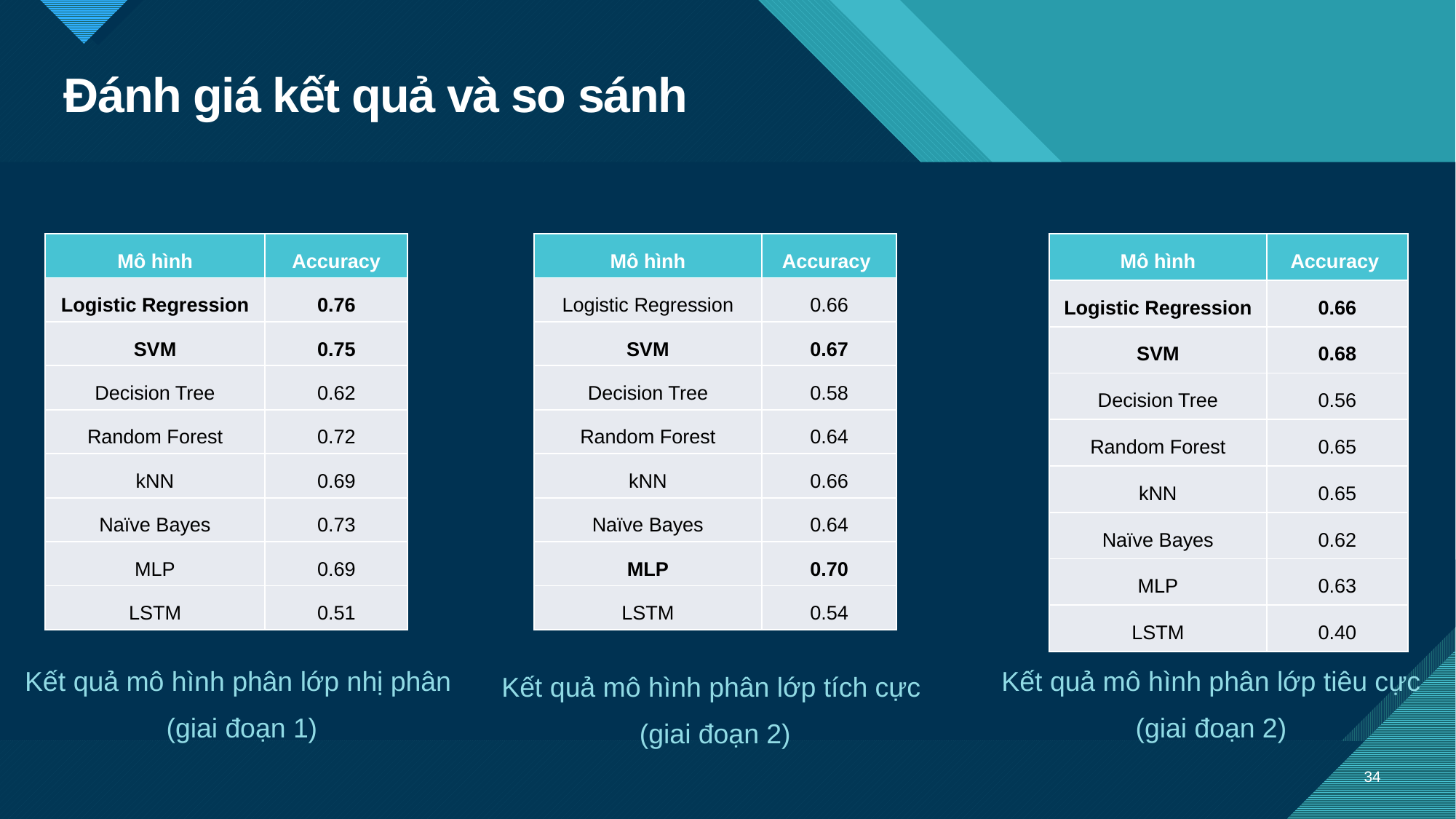

# Đánh giá kết quả và so sánh
| Mô hình | Accuracy |
| --- | --- |
| Logistic Regression | 0.76 |
| SVM | 0.75 |
| Decision Tree | 0.62 |
| Random Forest | 0.72 |
| kNN | 0.69 |
| Naïve Bayes | 0.73 |
| MLP | 0.69 |
| LSTM | 0.51 |
| Mô hình | Accuracy |
| --- | --- |
| Logistic Regression | 0.66 |
| SVM | 0.67 |
| Decision Tree | 0.58 |
| Random Forest | 0.64 |
| kNN | 0.66 |
| Naïve Bayes | 0.64 |
| MLP | 0.70 |
| LSTM | 0.54 |
| Mô hình | Accuracy |
| --- | --- |
| Logistic Regression | 0.66 |
| SVM | 0.68 |
| Decision Tree | 0.56 |
| Random Forest | 0.65 |
| kNN | 0.65 |
| Naïve Bayes | 0.62 |
| MLP | 0.63 |
| LSTM | 0.40 |
Kết quả mô hình phân lớp nhị phân
(giai đoạn 1)
 Kết quả mô hình phân lớp tiêu cực
(giai đoạn 2)
Kết quả mô hình phân lớp tích cực
(giai đoạn 2)
34